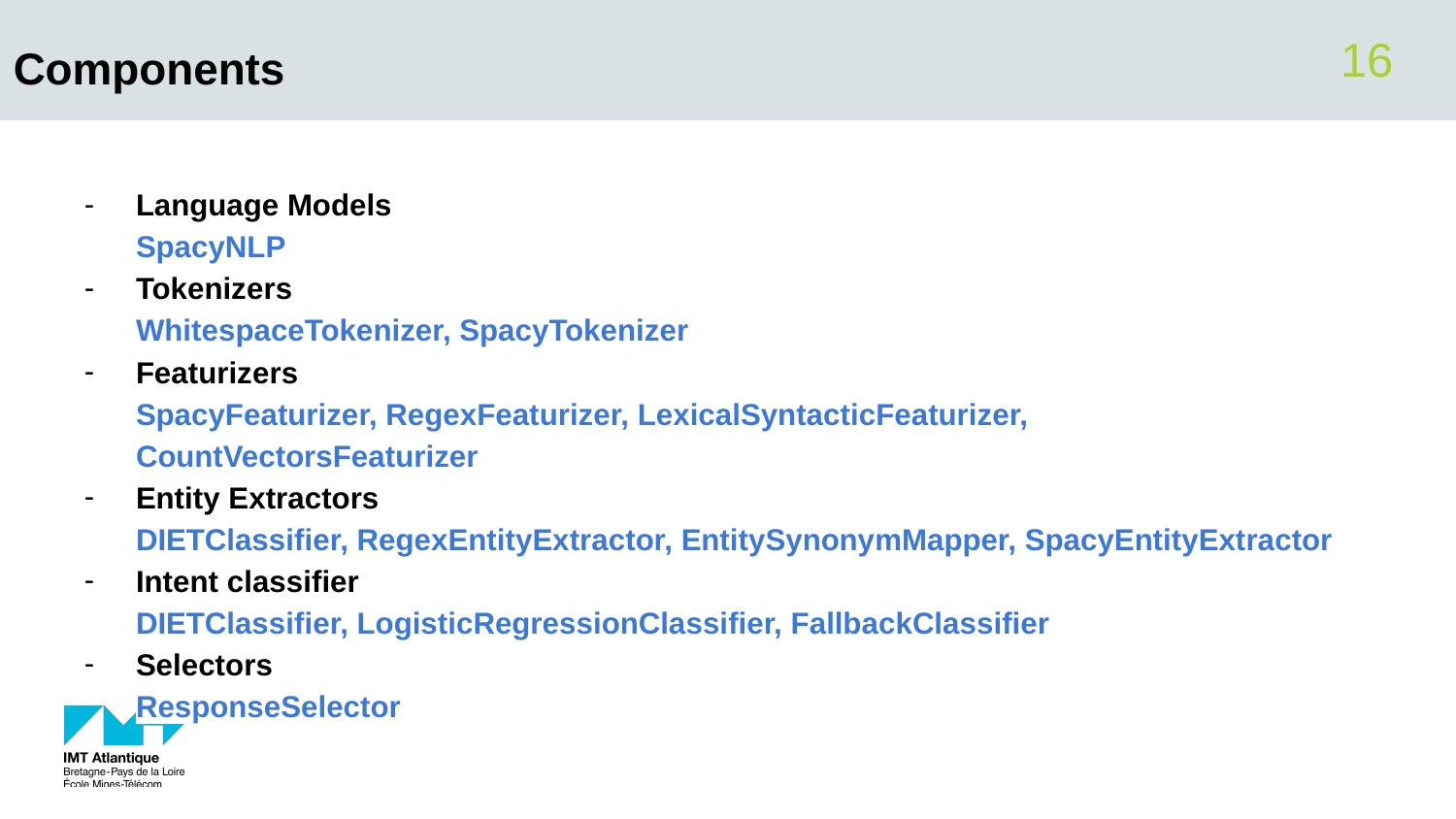

# Components
16
Language Models
SpacyNLP
Tokenizers
WhitespaceTokenizer, SpacyTokenizer
Featurizers
SpacyFeaturizer, RegexFeaturizer, LexicalSyntacticFeaturizer, CountVectorsFeaturizer
Entity Extractors
DIETClassifier, RegexEntityExtractor, EntitySynonymMapper, SpacyEntityExtractor
Intent classifier
DIETClassifier, LogisticRegressionClassifier, FallbackClassifier
Selectors
ResponseSelector